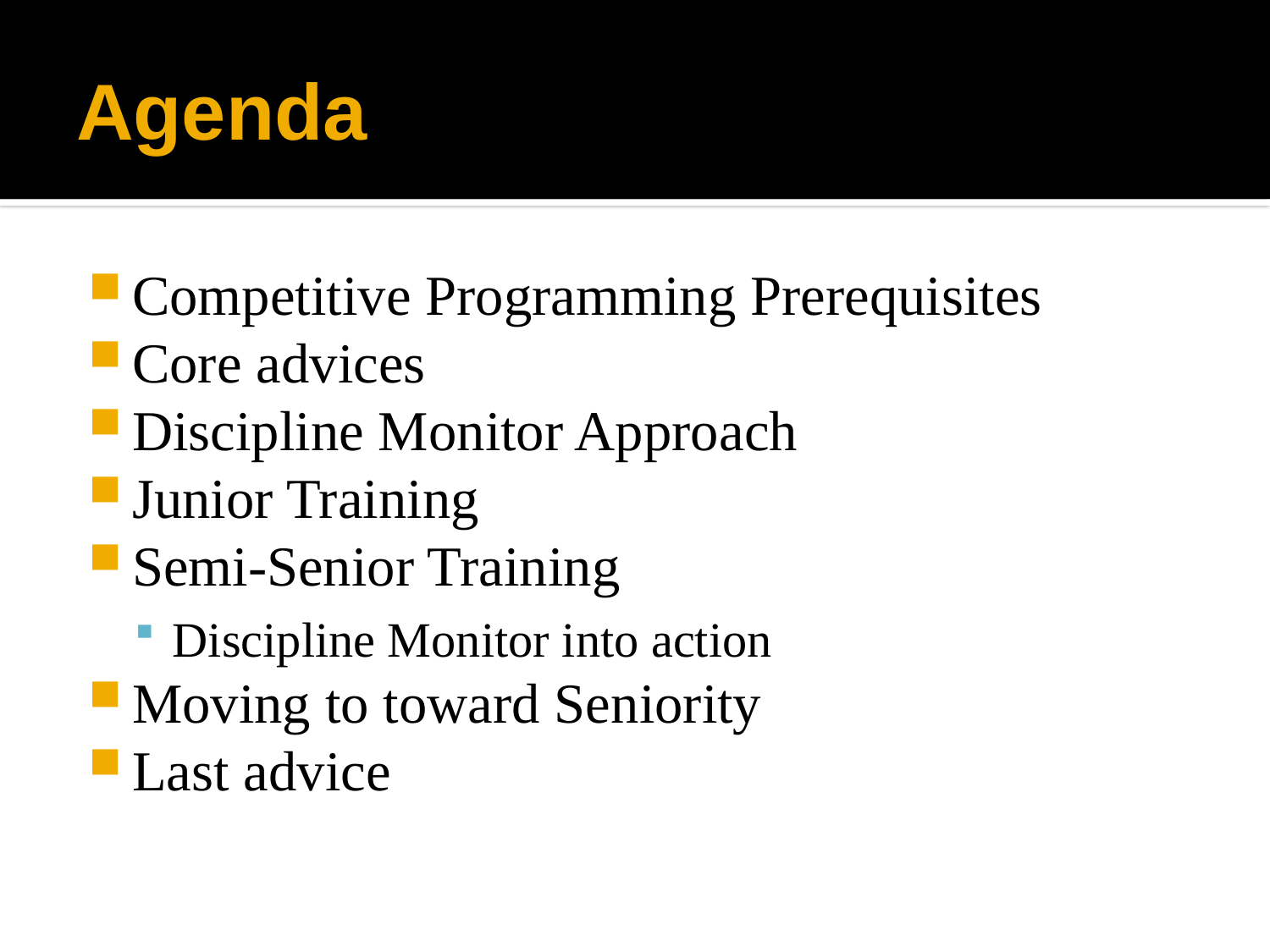

# Agenda
Competitive Programming Prerequisites
Core advices
Discipline Monitor Approach
Junior Training
Semi-Senior Training
Discipline Monitor into action
Moving to toward Seniority
Last advice